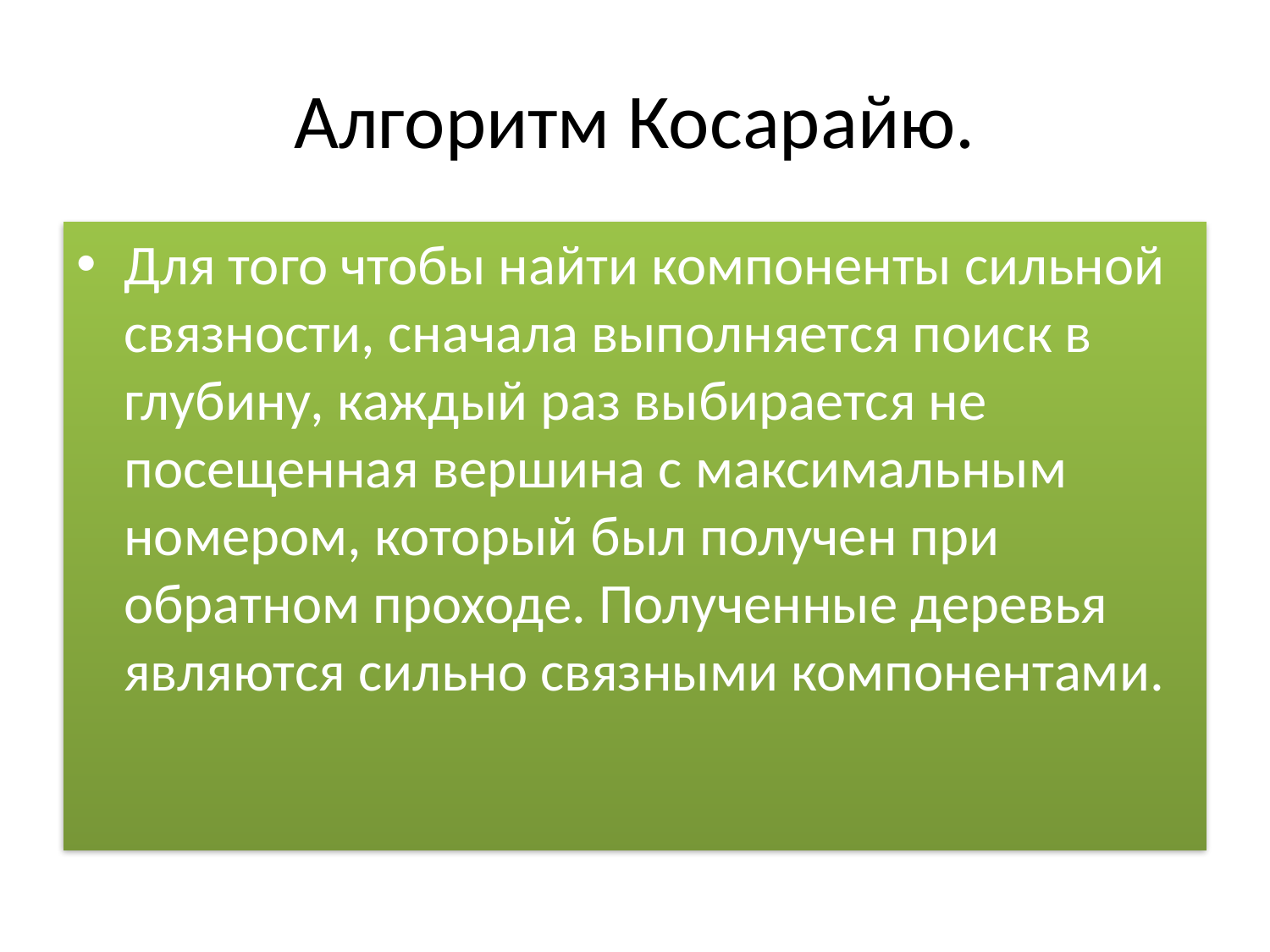

# Алгоритм Косарайю.
Для того чтобы найти компоненты сильной связности, сначала выполняется поиск в глубину, каждый раз выбирается не посещенная вершина с максимальным номером, который был получен при обратном проходе. Полученные деревья являются сильно связными компонентами.